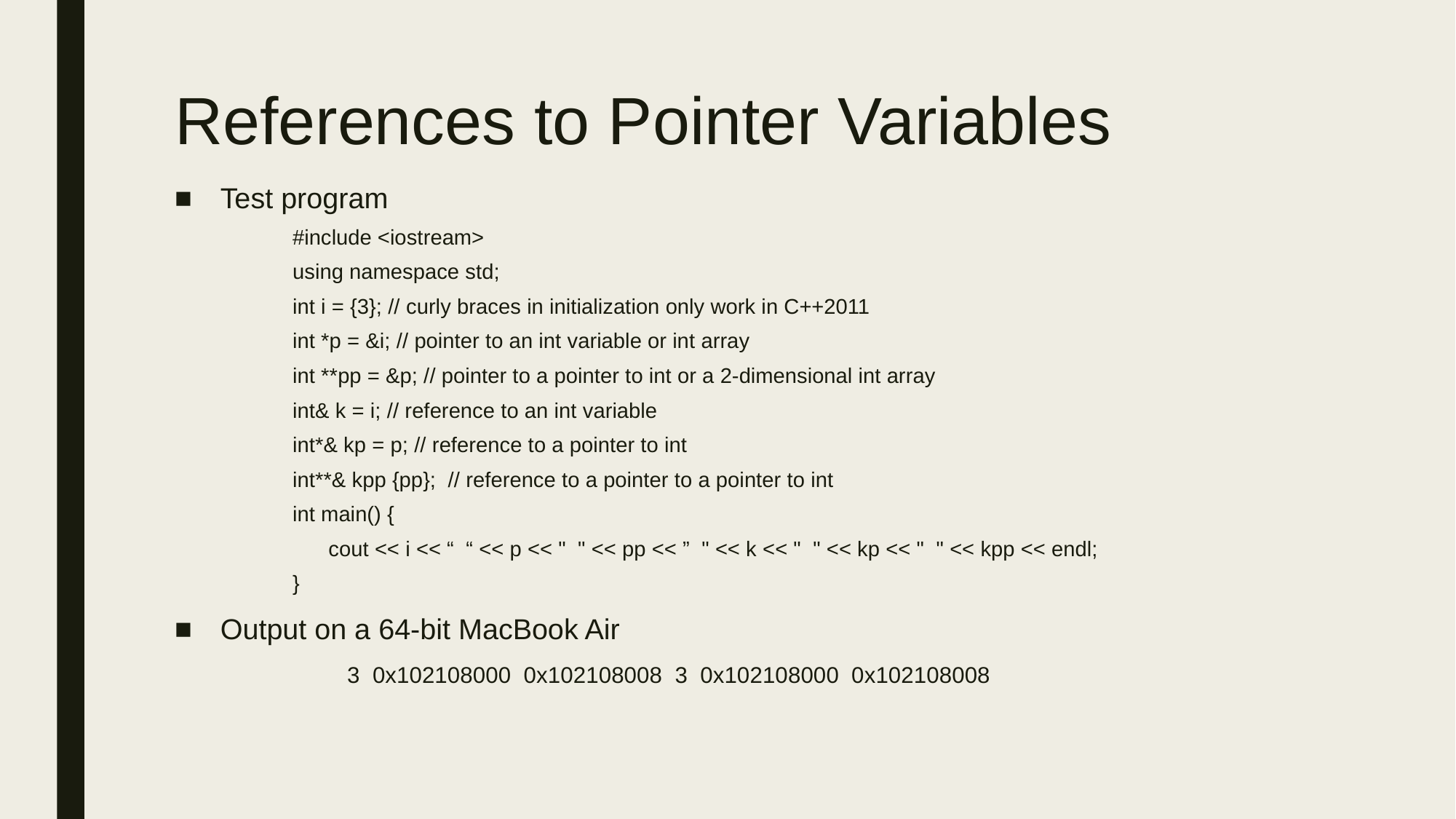

# References to Pointer Variables
Test program
#include <iostream>
using namespace std;
int i = {3}; // curly braces in initialization only work in C++2011
int *p = &i; // pointer to an int variable or int array
int **pp = &p; // pointer to a pointer to int or a 2-dimensional int array
int& k = i; // reference to an int variable
int*& kp = p; // reference to a pointer to int
int**& kpp {pp};  // reference to a pointer to a pointer to int
int main() {
      cout << i << “  “ << p << "  " << pp << ”  " << k << "  " << kp << "  " << kpp << endl;
}
Output on a 64-bit MacBook Air
	3  0x102108000  0x102108008  3  0x102108000  0x102108008